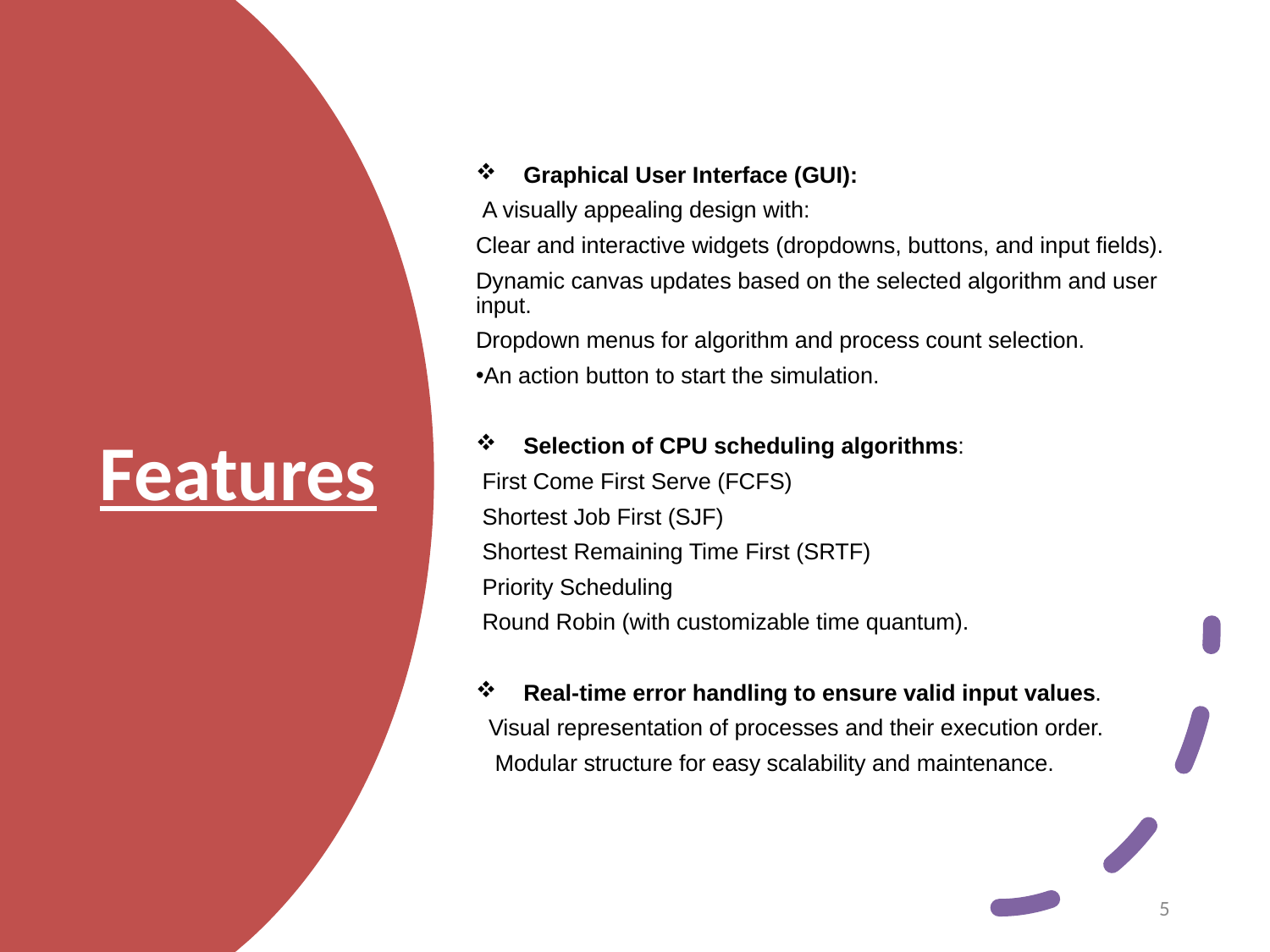

Graphical User Interface (GUI):
 A visually appealing design with:
Clear and interactive widgets (dropdowns, buttons, and input fields).
Dynamic canvas updates based on the selected algorithm and user input.
Dropdown menus for algorithm and process count selection.
An action button to start the simulation.

Selection of CPU scheduling algorithms:
 First Come First Serve (FCFS)
 Shortest Job First (SJF)
 Shortest Remaining Time First (SRTF)
 Priority Scheduling
 Round Robin (with customizable time quantum).

Real-time error handling to ensure valid input values.
  Visual representation of processes and their execution order.
   Modular structure for easy scalability and maintenance.
# Features

5